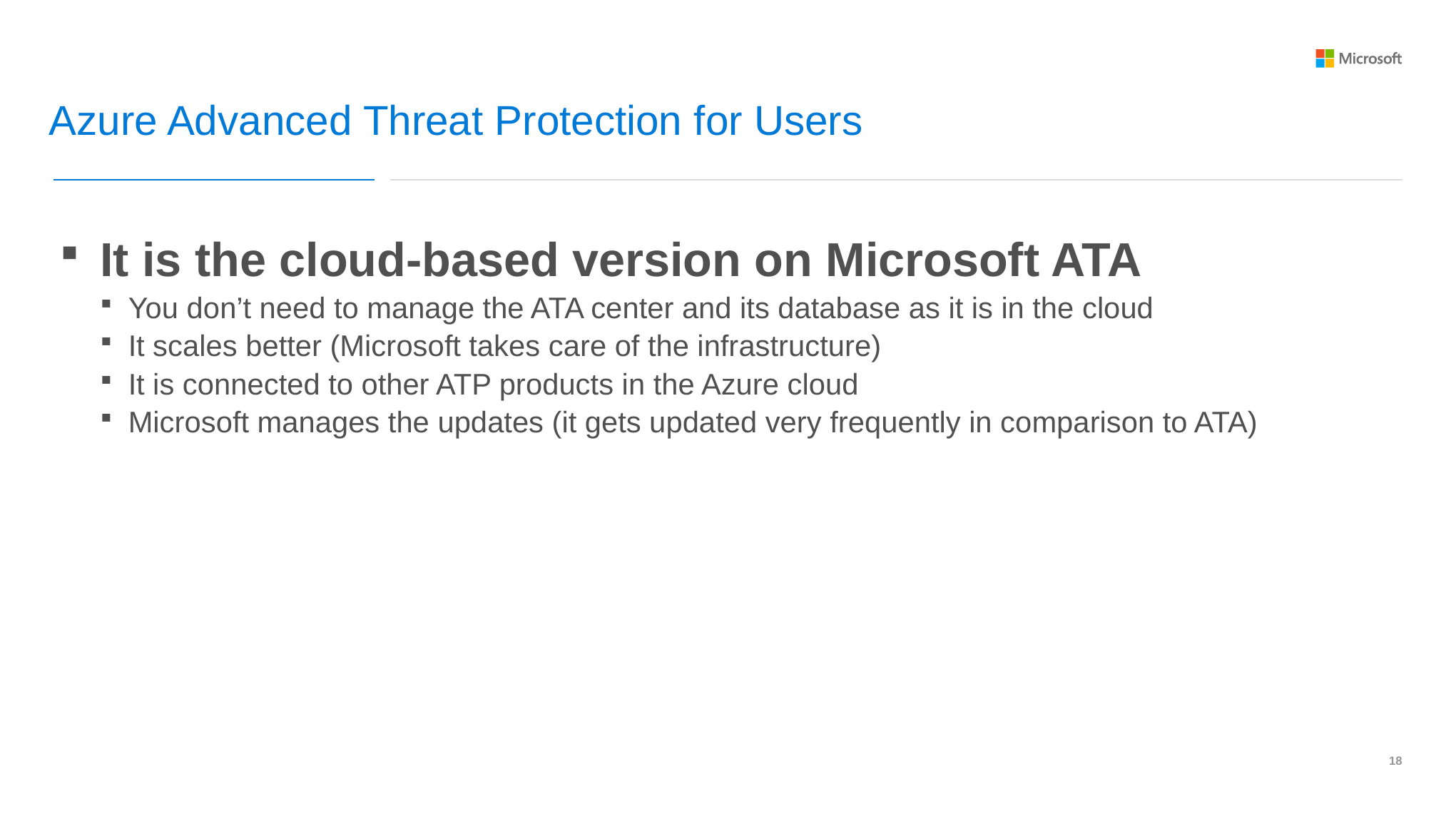

Azure Advanced Threat Protection for Users
It is the cloud-based version on Microsoft ATA
You don’t need to manage the ATA center and its database as it is in the cloud
It scales better (Microsoft takes care of the infrastructure)
It is connected to other ATP products in the Azure cloud
Microsoft manages the updates (it gets updated very frequently in comparison to ATA)
18